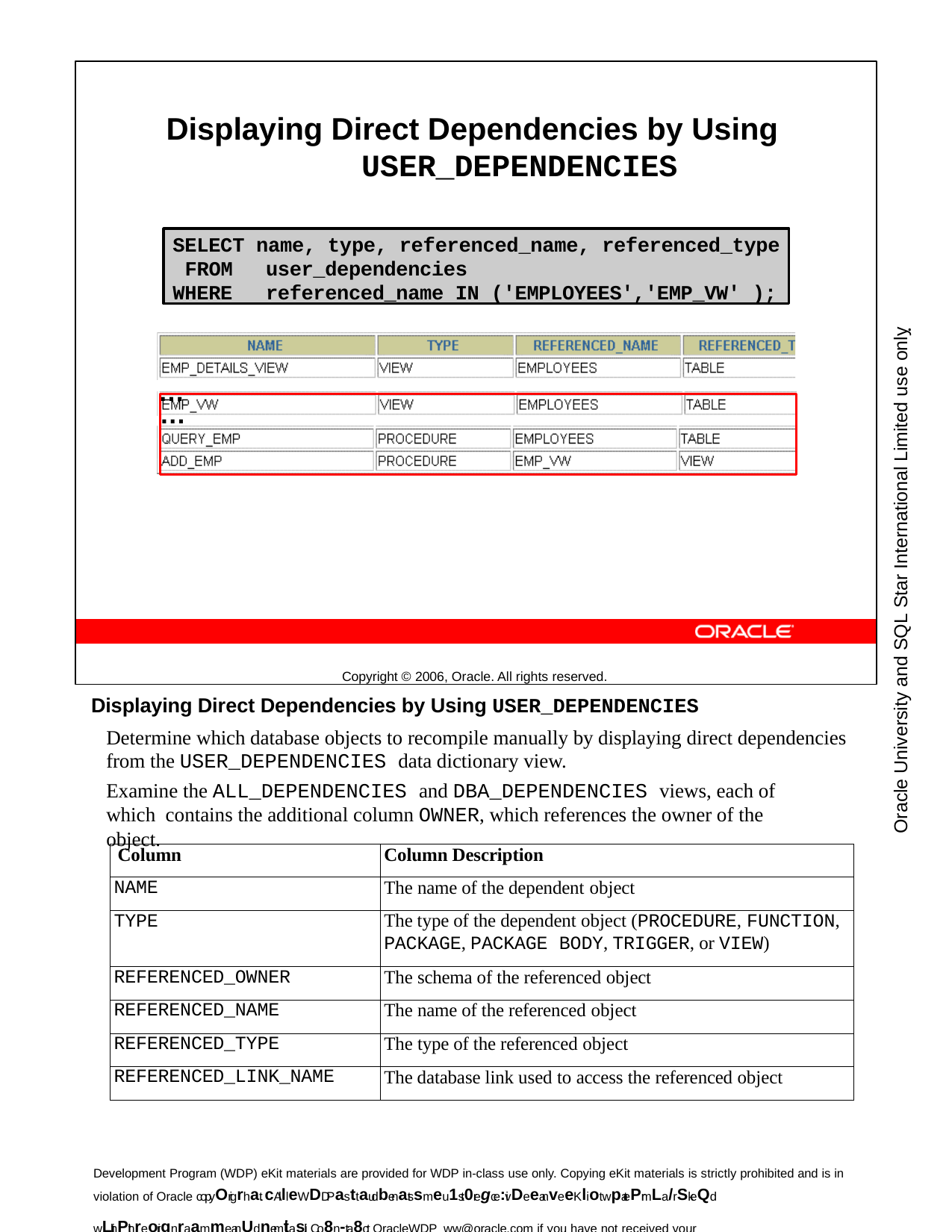

Displaying Direct Dependencies by Using
USER_DEPENDENCIES

…

Copyright © 2006, Oracle. All rights reserved.
SELECT name, type, referenced_name, referenced_type  FROM	user_dependencies
WHERE	referenced_name IN ('EMPLOYEES','EMP_VW' );
Oracle University and SQL Star International Limited use onlyฺ

…

Displaying Direct Dependencies by Using USER_DEPENDENCIES
Determine which database objects to recompile manually by displaying direct dependencies  from the USER_DEPENDENCIES data dictionary view.
Examine the ALL_DEPENDENCIES and DBA_DEPENDENCIES views, each of which  contains the additional column OWNER, which references the owner of the object.
| Column | Column Description |
| --- | --- |
| NAME | The name of the dependent object |
| TYPE | The type of the dependent object (PROCEDURE, FUNCTION, PACKAGE, PACKAGE BODY, TRIGGER, or VIEW) |
| REFERENCED\_OWNER | The schema of the referenced object |
| REFERENCED\_NAME | The name of the referenced object |
| REFERENCED\_TYPE | The type of the referenced object |
| REFERENCED\_LINK\_NAME | The database link used to access the referenced object |
Development Program (WDP) eKit materials are provided for WDP in-class use only. Copying eKit materials is strictly prohibited and is in
violation of Oracle copyOrigrhat. cAllleWDDPasttaudbenatssmeu1st0regce:ivDe eanveeKliot wpatePrmLa/rSkeQd wLithPthreoirgnraamme anUd nemitasil. Co8n-ta8ct  OracleWDP_ww@oracle.com if you have not received your personalized eKit.